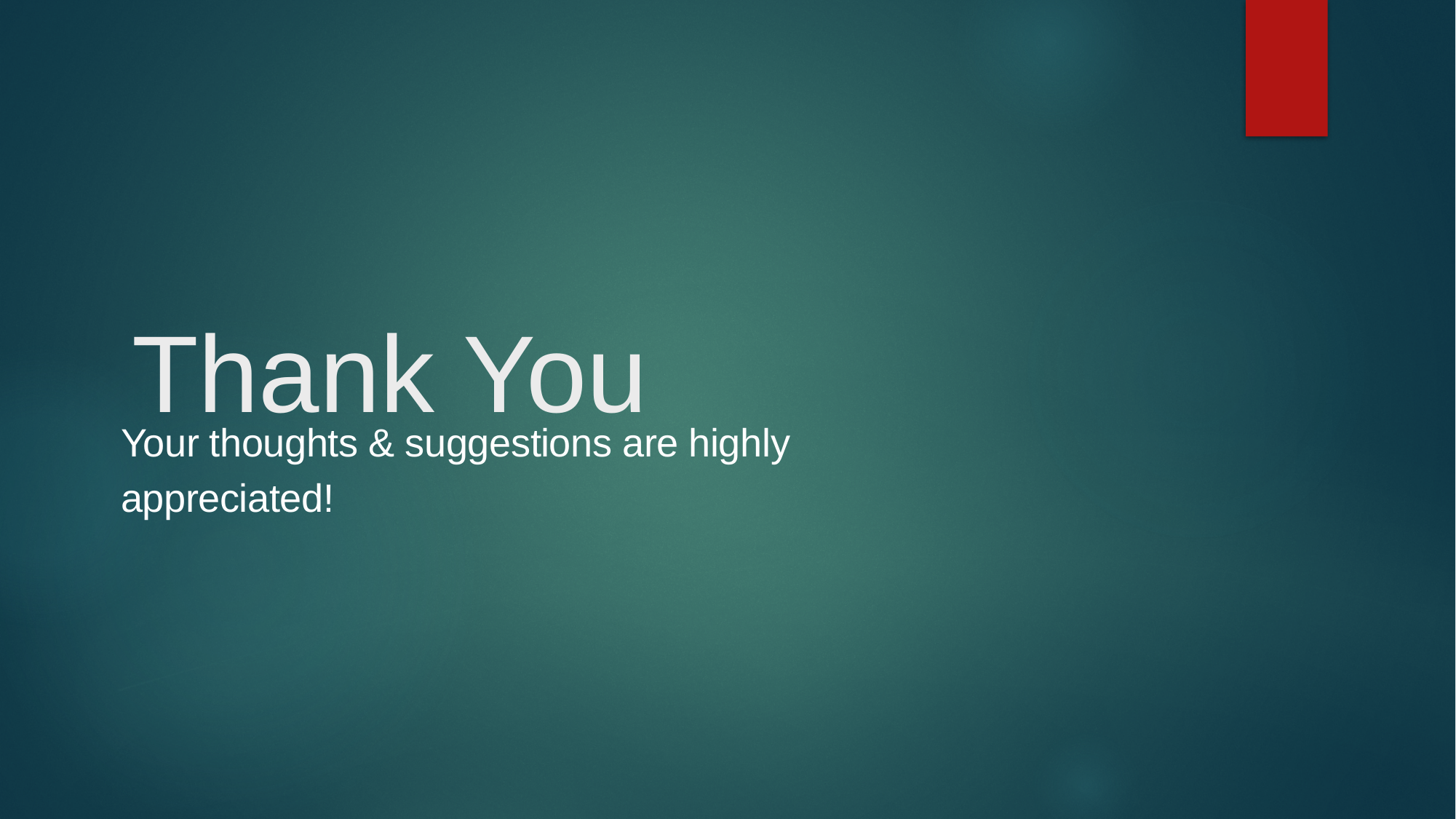

# Thank You
Your thoughts & suggestions are highly appreciated!